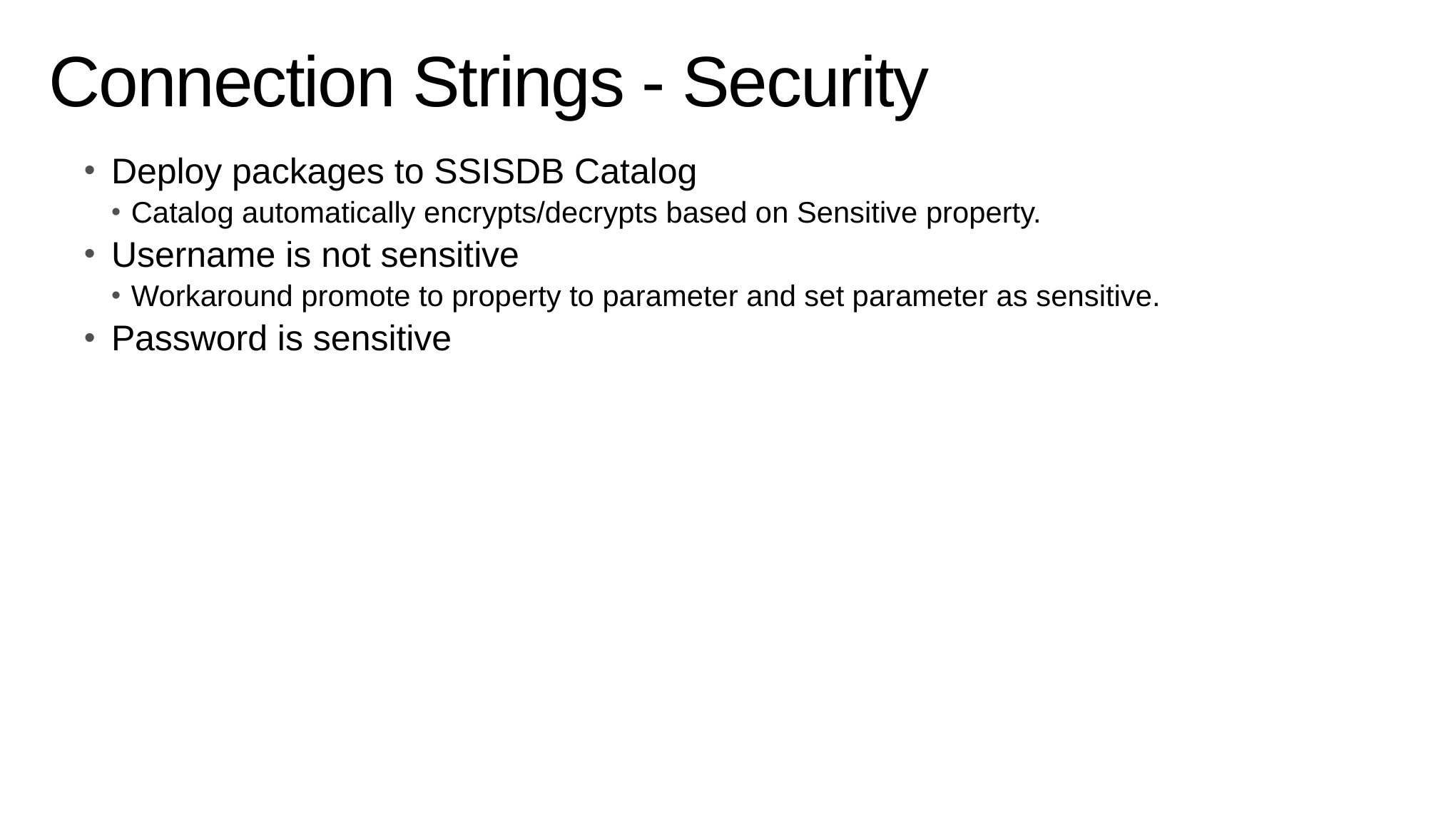

# Connection Strings - Security
Deploy packages to SSISDB Catalog
Catalog automatically encrypts/decrypts based on Sensitive property.
Username is not sensitive
Workaround promote to property to parameter and set parameter as sensitive.
Password is sensitive